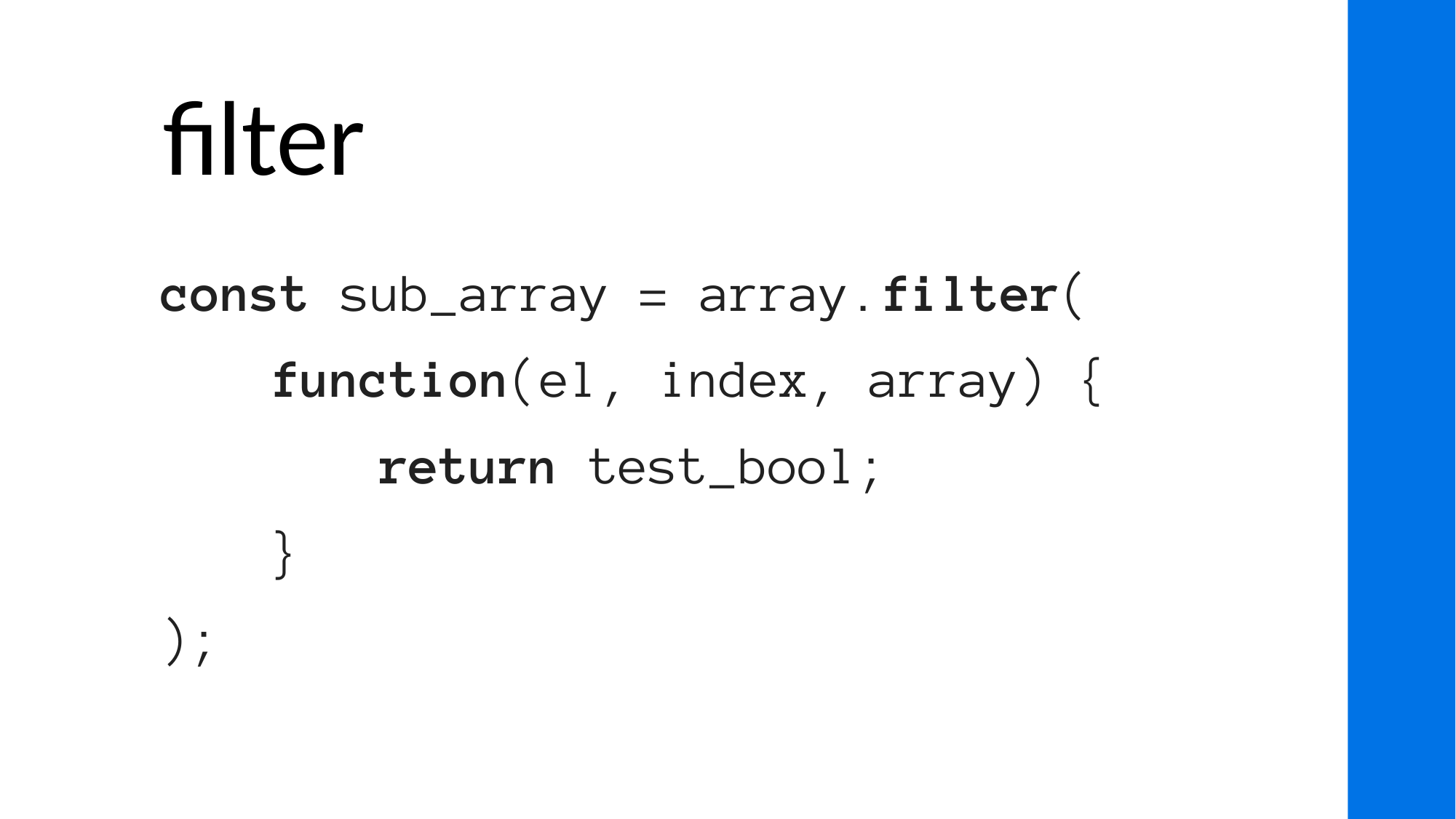

# filter
const sub_array = array.filter(
	function(el, index, array) {
		return test_bool;
	}
);